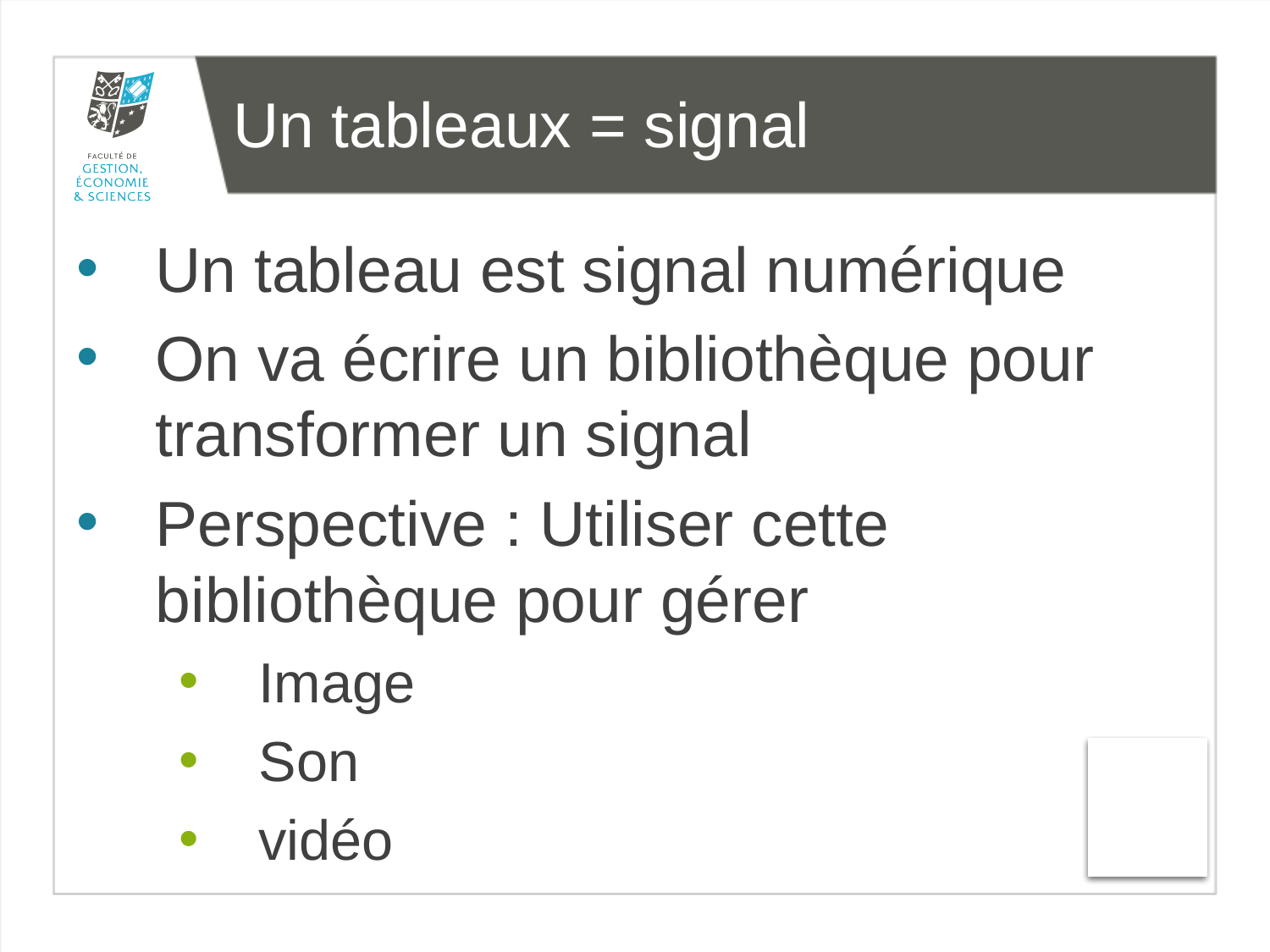

# Un tableaux = signal
Un tableau est signal numérique
On va écrire un bibliothèque pour transformer un signal
Perspective : Utiliser cette bibliothèque pour gérer
Image
Son
vidéo